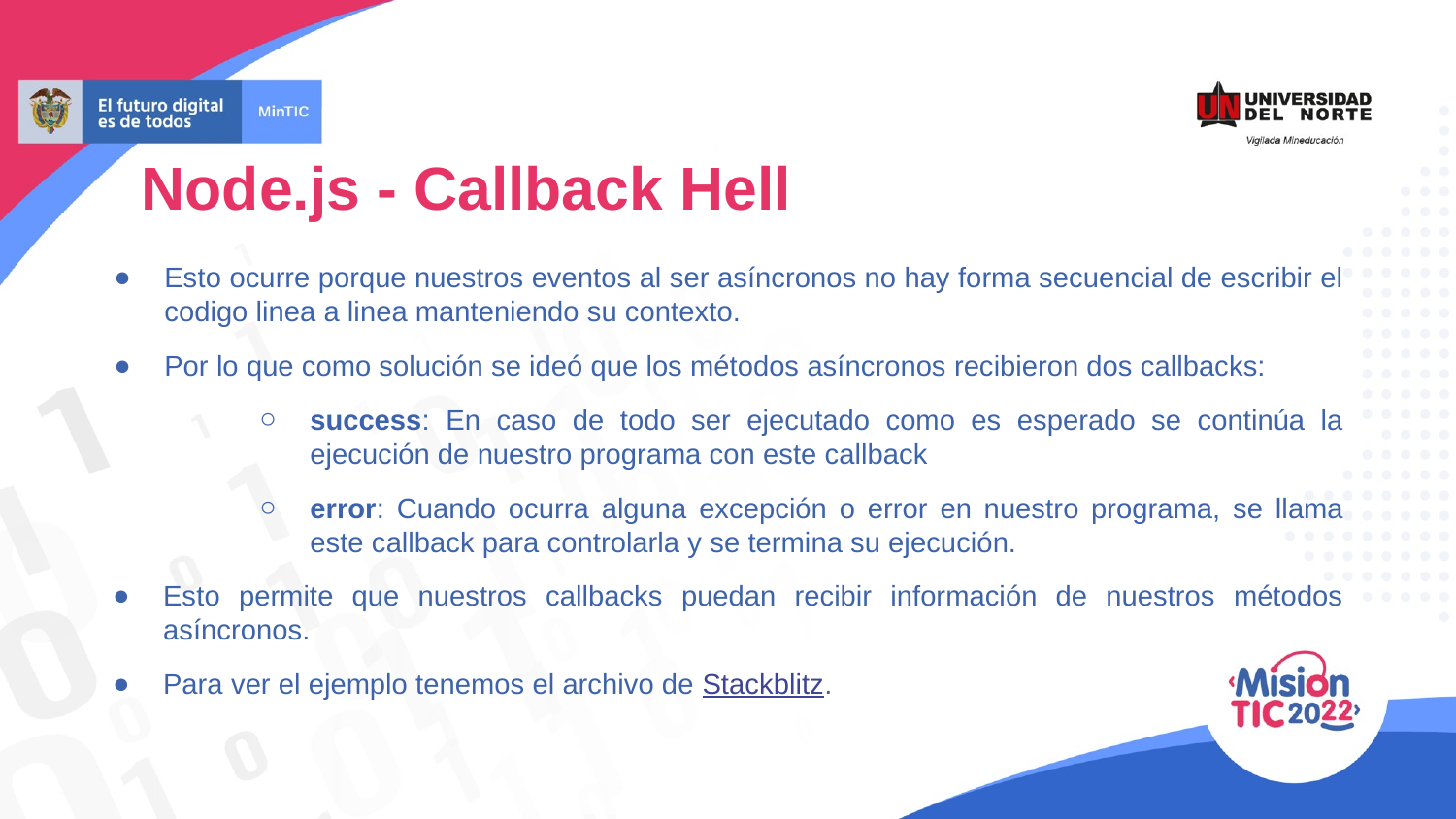

Node.js - Callback Hell
Esto ocurre porque nuestros eventos al ser asíncronos no hay forma secuencial de escribir el codigo linea a linea manteniendo su contexto.
Por lo que como solución se ideó que los métodos asíncronos recibieron dos callbacks:
success: En caso de todo ser ejecutado como es esperado se continúa la ejecución de nuestro programa con este callback
error: Cuando ocurra alguna excepción o error en nuestro programa, se llama este callback para controlarla y se termina su ejecución.
Esto permite que nuestros callbacks puedan recibir información de nuestros métodos asíncronos.
Para ver el ejemplo tenemos el archivo de Stackblitz.